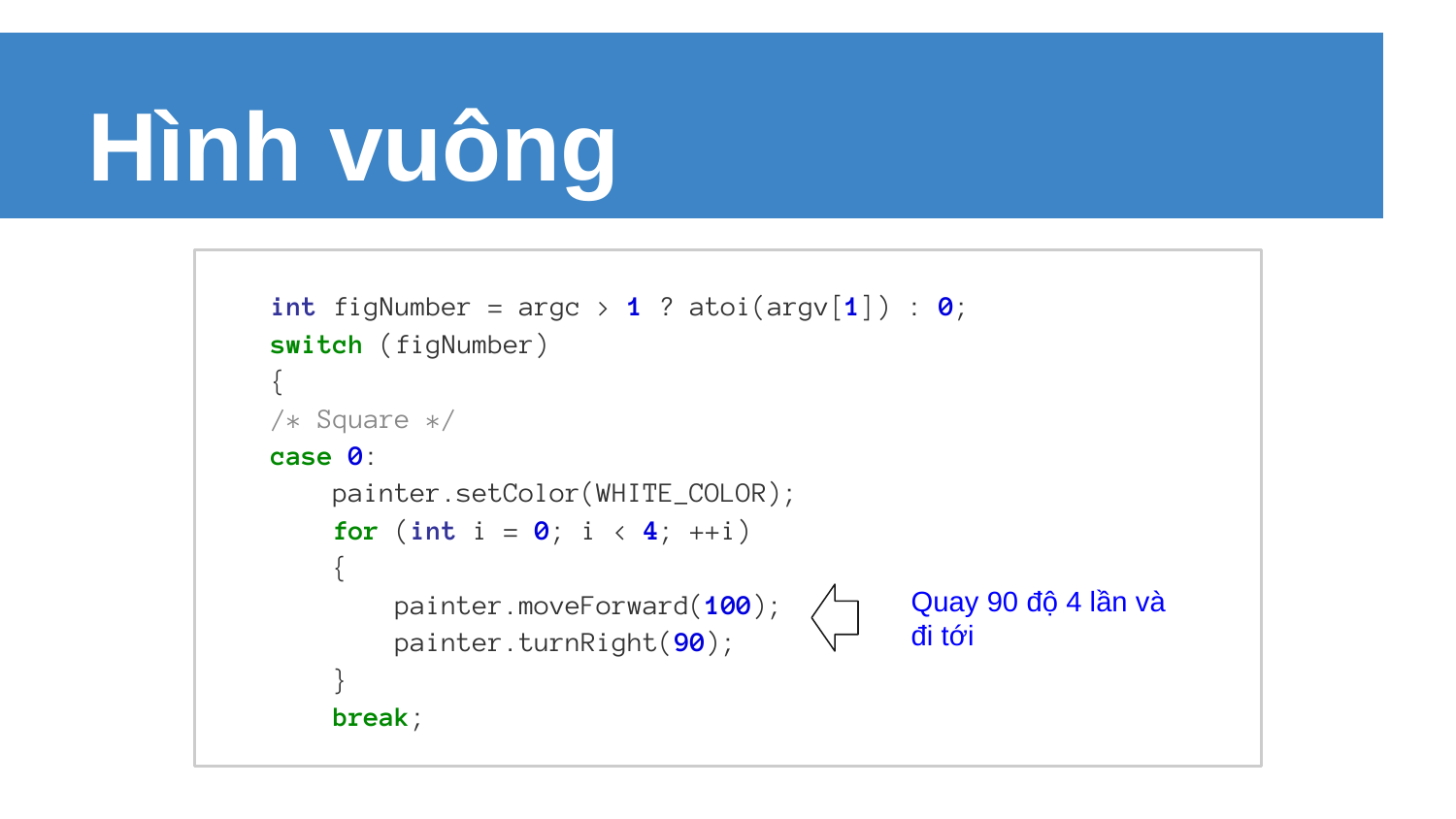

# Hình vuông

    int figNumber = argc > 1 ? atoi(argv[1]) : 0;
    switch (figNumber)
    {
    /* Square */
    case 0:
        painter.setColor(WHITE_COLOR);
        for (int i = 0; i < 4; ++i)
        {
            painter.moveForward(100);
            painter.turnRight(90);
        }
        break;
Quay 90 độ 4 lần và đi tới